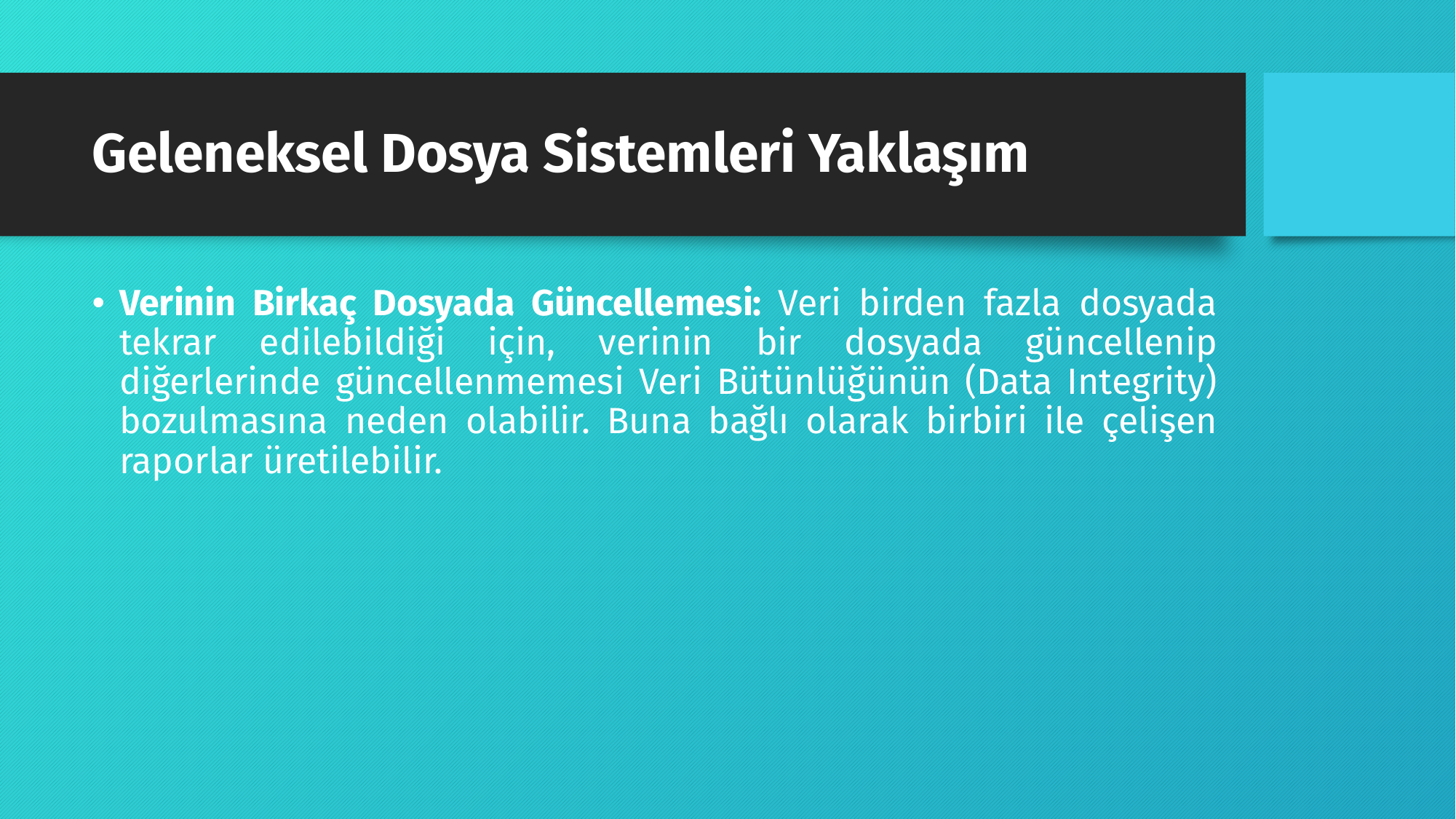

# Geleneksel Dosya Sistemleri Yaklaşım
Verinin Birkaç Dosyada Güncellemesi: Veri birden fazla dosyada tekrar edilebildiği için, verinin bir dosyada güncellenip diğerlerinde güncellenmemesi Veri Bütünlüğünün (Data Integrity) bozulmasına neden olabilir. Buna bağlı olarak birbiri ile çelişen raporlar üretilebilir.